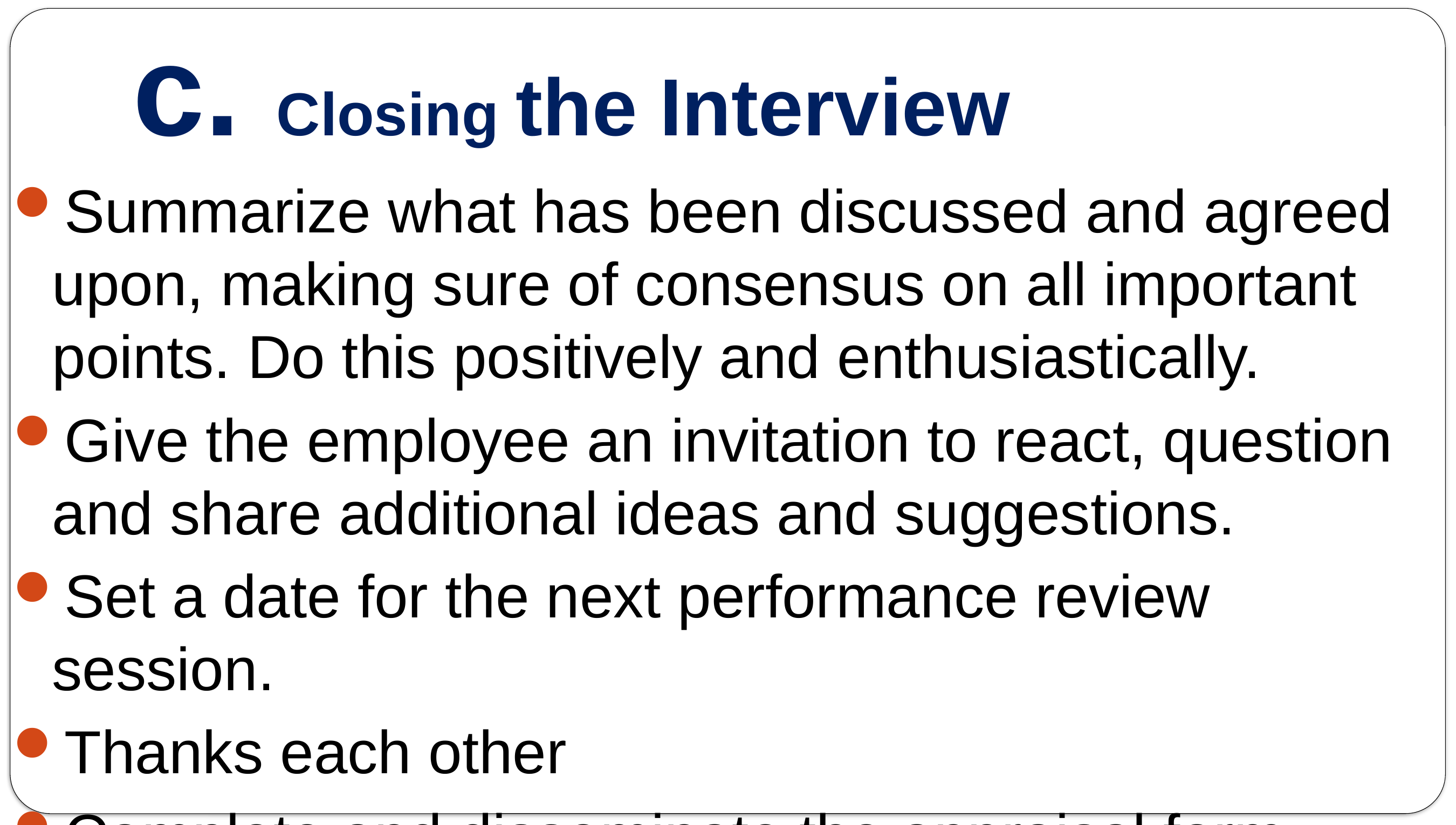

c. Closing the Interview
Summarize what has been discussed and agreed upon, making sure of consensus on all important points. Do this positively and enthusiastically.
Give the employee an invitation to react, question and share additional ideas and suggestions.
Set a date for the next performance review session.
Thanks each other
Complete and disseminate the appraisal form